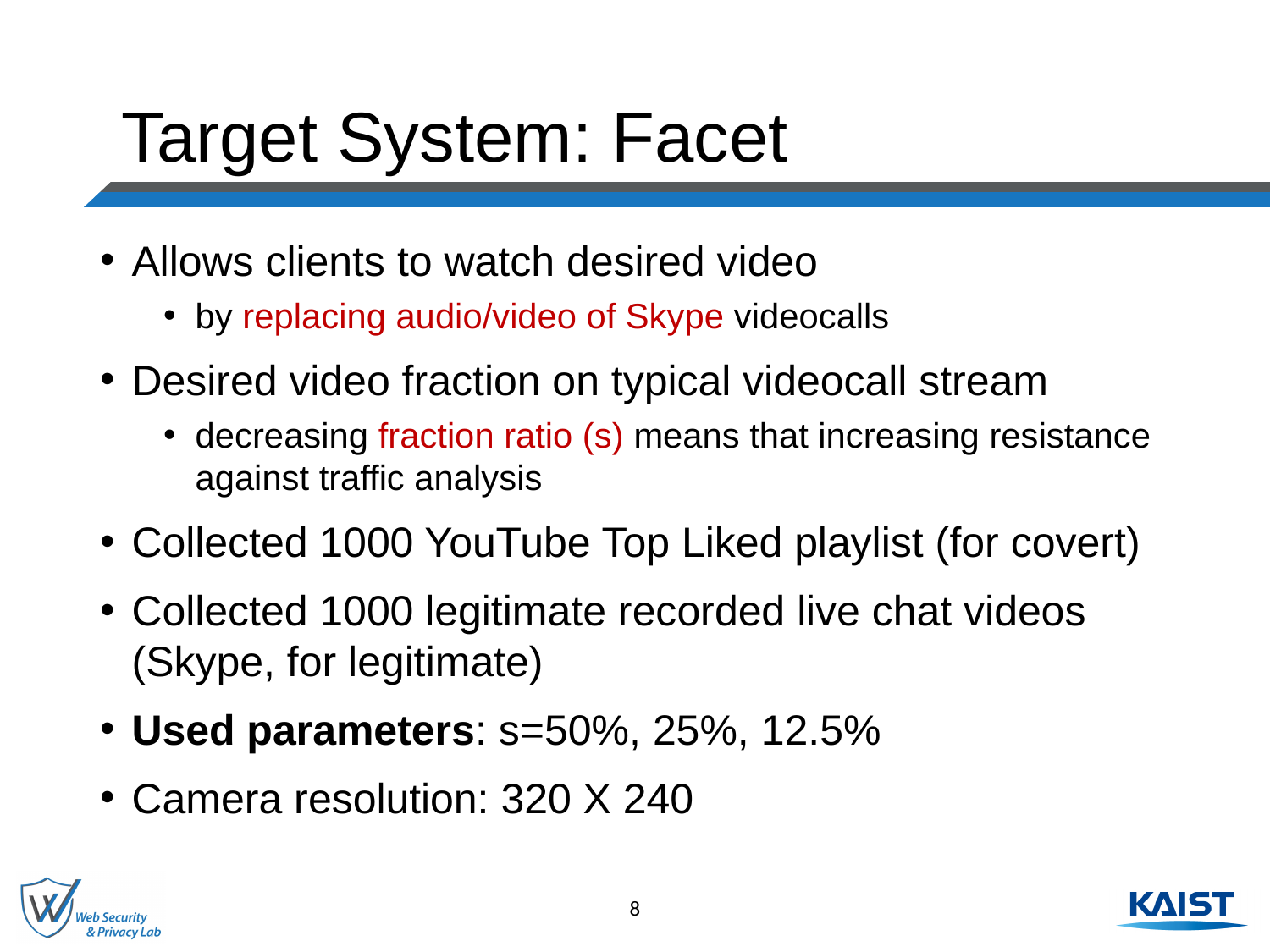

# Target System: Facet
Allows clients to watch desired video
by replacing audio/video of Skype videocalls
Desired video fraction on typical videocall stream
decreasing fraction ratio (s) means that increasing resistance  against traffic analysis
Collected 1000 YouTube Top Liked playlist (for covert)
Collected 1000 legitimate recorded live chat videos  (Skype, for legitimate)
Used parameters: s=50%, 25%, 12.5%
Camera resolution: 320 X 240
8